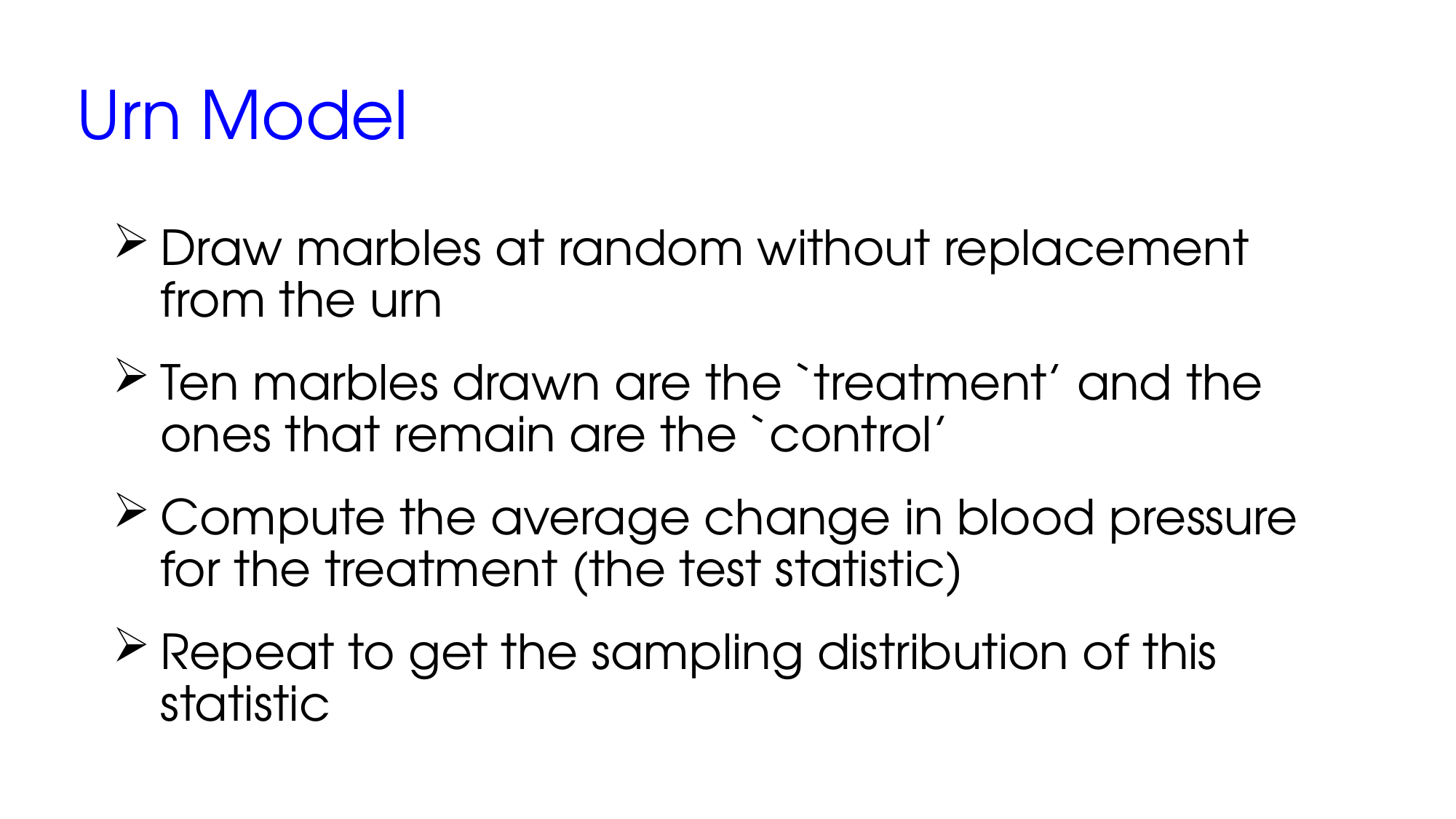

# Urn Model
Draw marbles at random without replacement from the urn
Ten marbles drawn are the `treatment’ and the ones that remain are the `control’
Compute the average change in blood pressure for the treatment (the test statistic)
Repeat to get the sampling distribution of this statistic